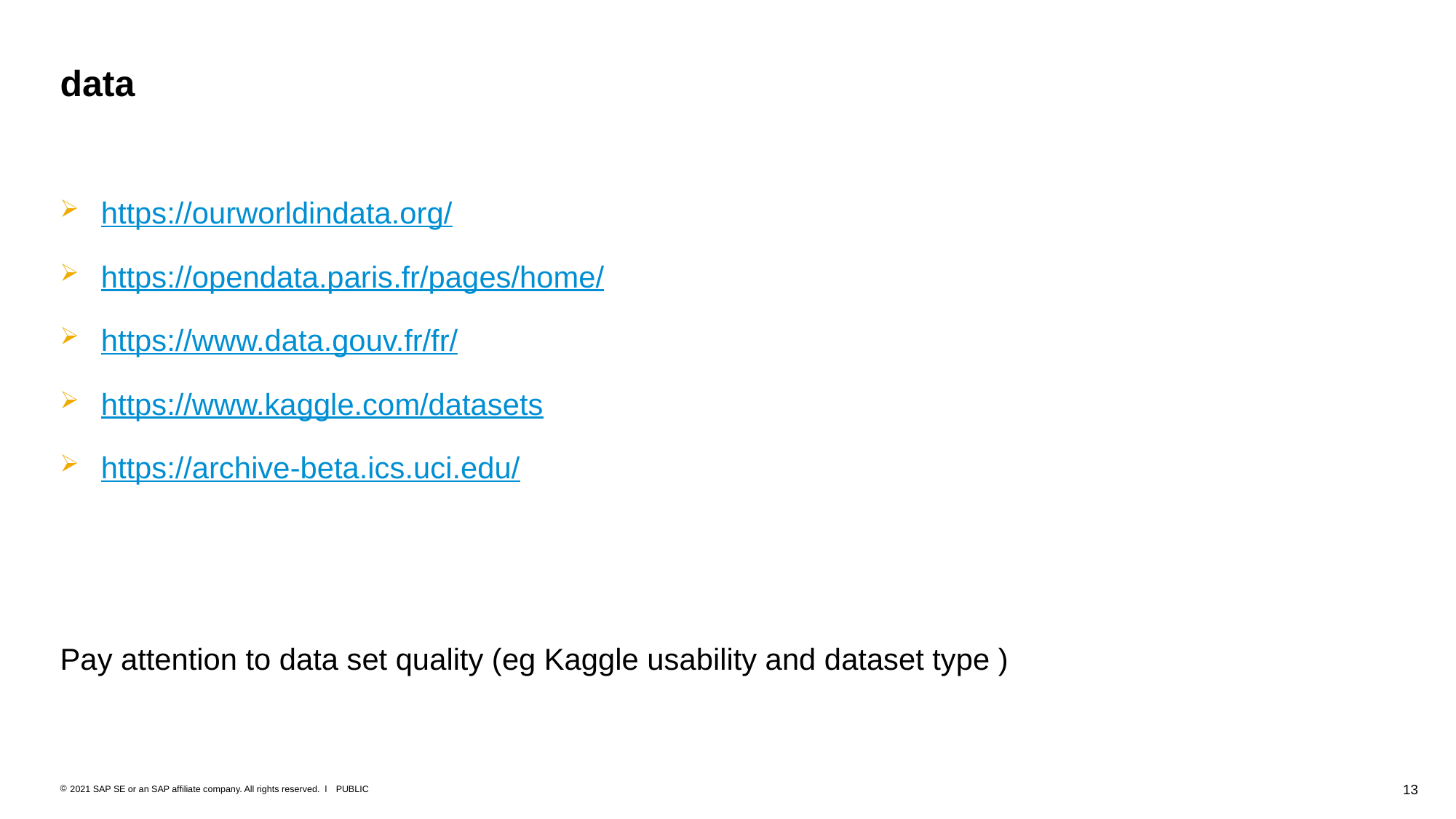

# data
https://ourworldindata.org/
https://opendata.paris.fr/pages/home/
https://www.data.gouv.fr/fr/
https://www.kaggle.com/datasets
https://archive-beta.ics.uci.edu/

Pay attention to data set quality (eg Kaggle usability and dataset type )